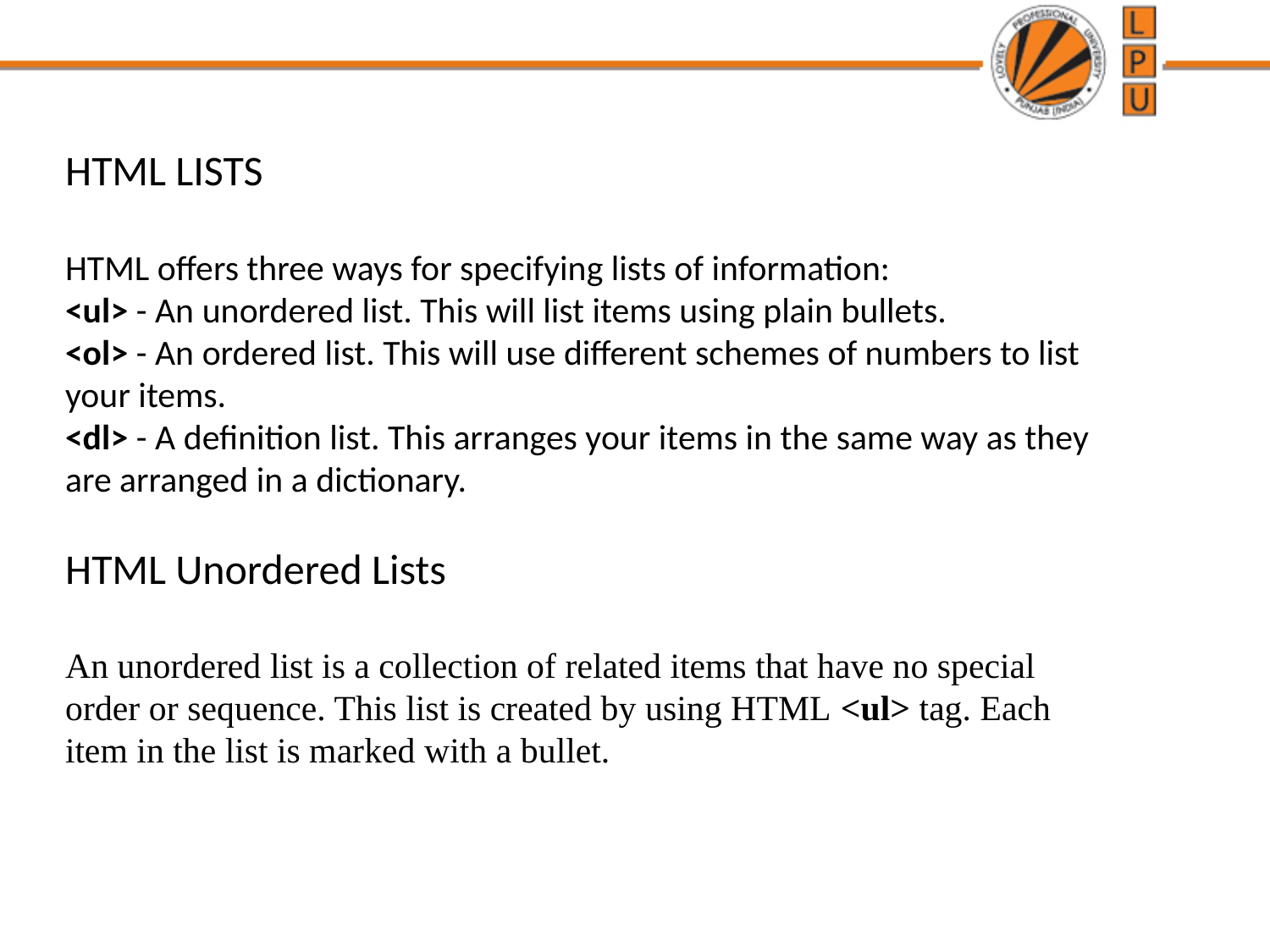

HTML LISTS

HTML offers three ways for specifying lists of information:
<ul> - An unordered list. This will list items using plain bullets.
<ol> - An ordered list. This will use different schemes of numbers to list your items.
<dl> - A definition list. This arranges your items in the same way as they are arranged in a dictionary.

HTML Unordered Lists

An unordered list is a collection of related items that have no special order or sequence. This list is created by using HTML <ul> tag. Each item in the list is marked with a bullet.